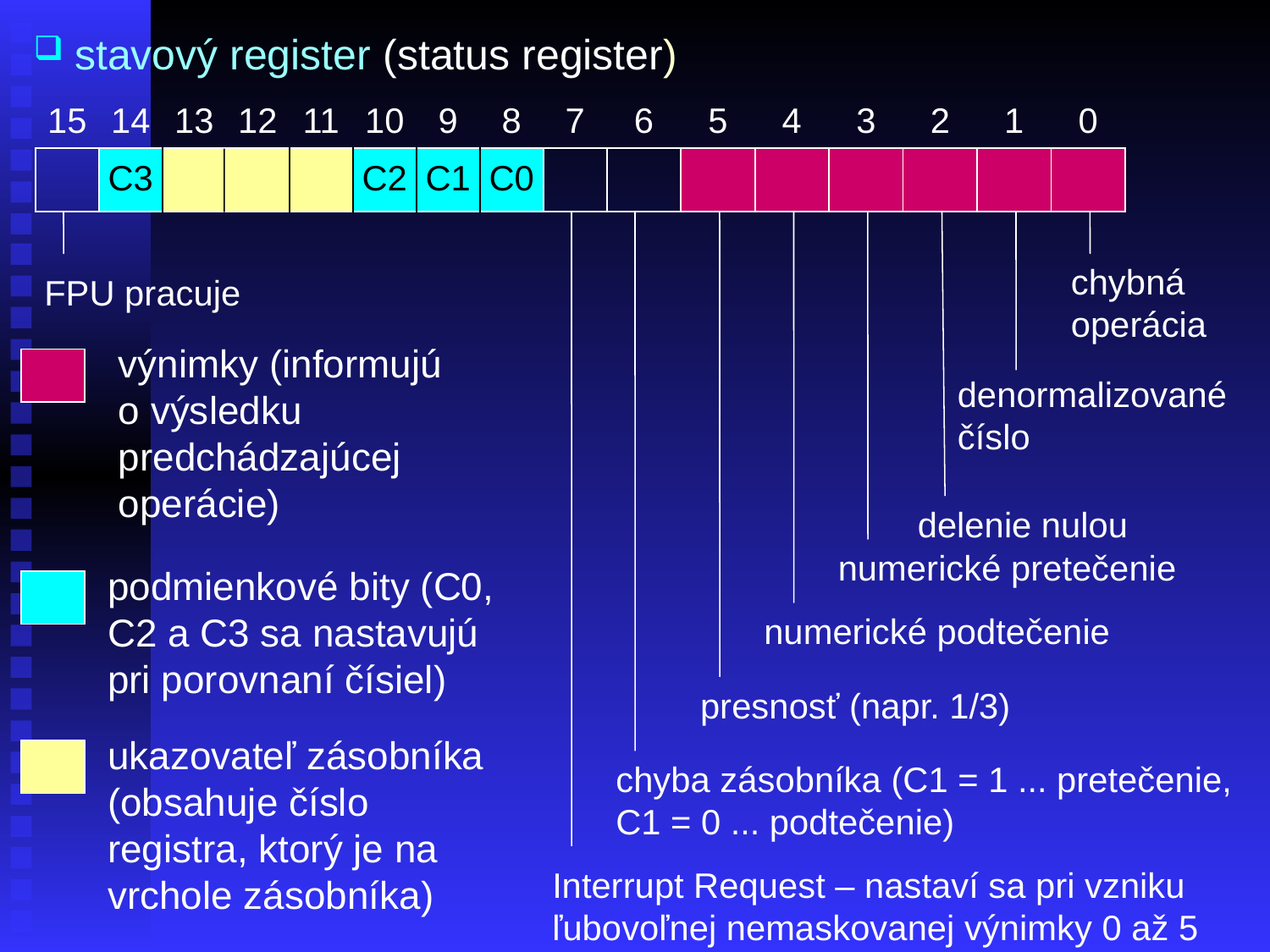

stavový register (status register)
| 15 | 14 | 13 | 12 | 11 | 10 | 9 | 8 | 7 | 6 | 5 | 4 | 3 | 2 | 1 | 0 |
| --- | --- | --- | --- | --- | --- | --- | --- | --- | --- | --- | --- | --- | --- | --- | --- |
|  | C3 |  |  |  | C2 | C1 | C0 |  |  |  |  |  |  |  |  |

chybná operácia
FPU pracuje
výnimky (informujú o výsledku predchádzajúcej operácie)

denormalizované číslo
delenie nulou
numerické pretečenie
podmienkové bity (C0, C2 a C3 sa nastavujú pri porovnaní čísiel)

numerické podtečenie
presnosť (napr. 1/3)
ukazovateľ zásobníka (obsahuje číslo registra, ktorý je na vrchole zásobníka)

chyba zásobníka (C1 = 1 ... pretečenie, C1 = 0 ... podtečenie)
Interrupt Request – nastaví sa pri vzniku ľubovoľnej nemaskovanej výnimky 0 až 5